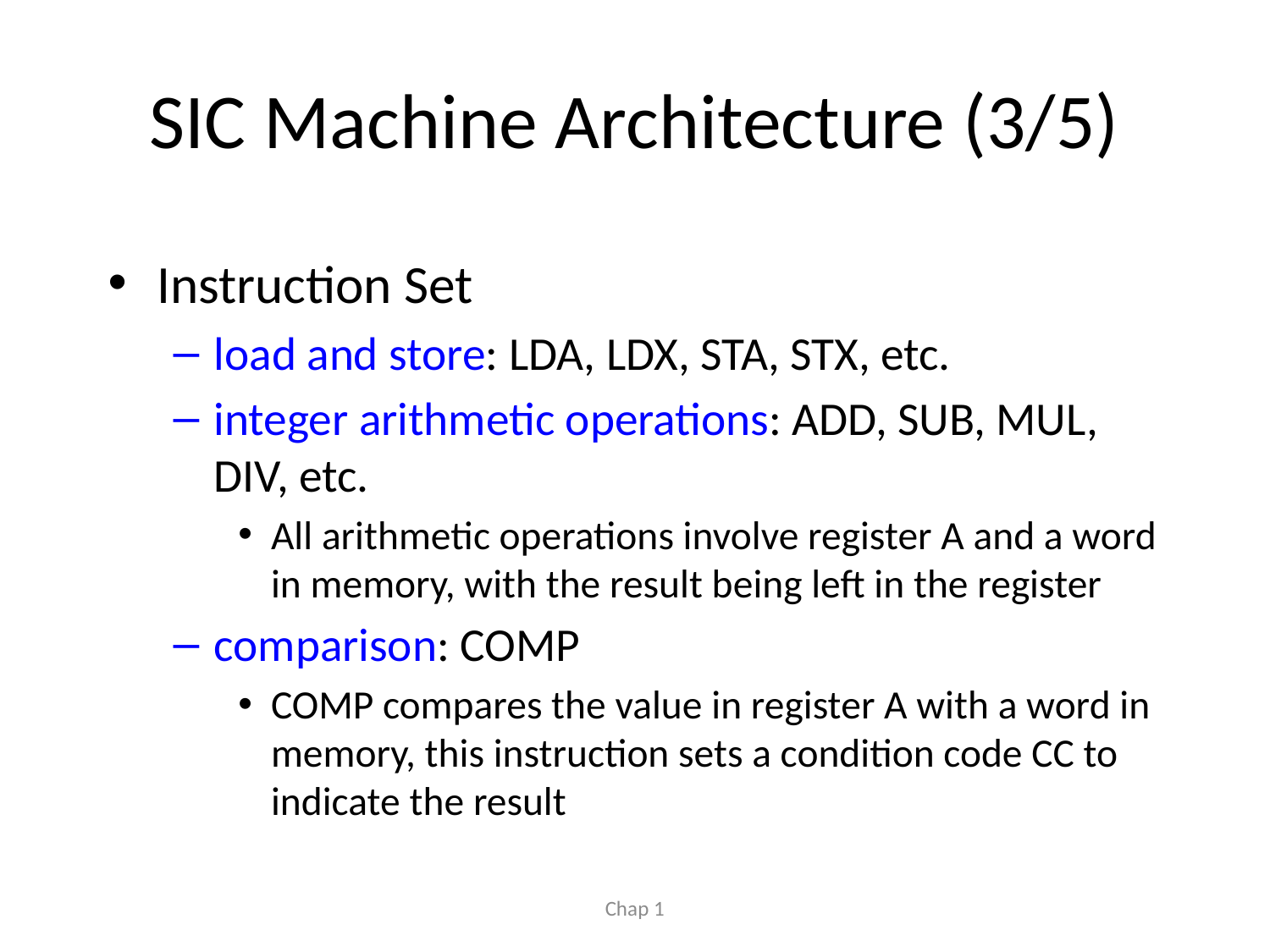

# SIC Machine Architecture (3/5)
Instruction Set
load and store: LDA, LDX, STA, STX, etc.
integer arithmetic operations: ADD, SUB, MUL, DIV, etc.
All arithmetic operations involve register A and a word in memory, with the result being left in the register
comparison: COMP
COMP compares the value in register A with a word in memory, this instruction sets a condition code CC to indicate the result
Chap 1